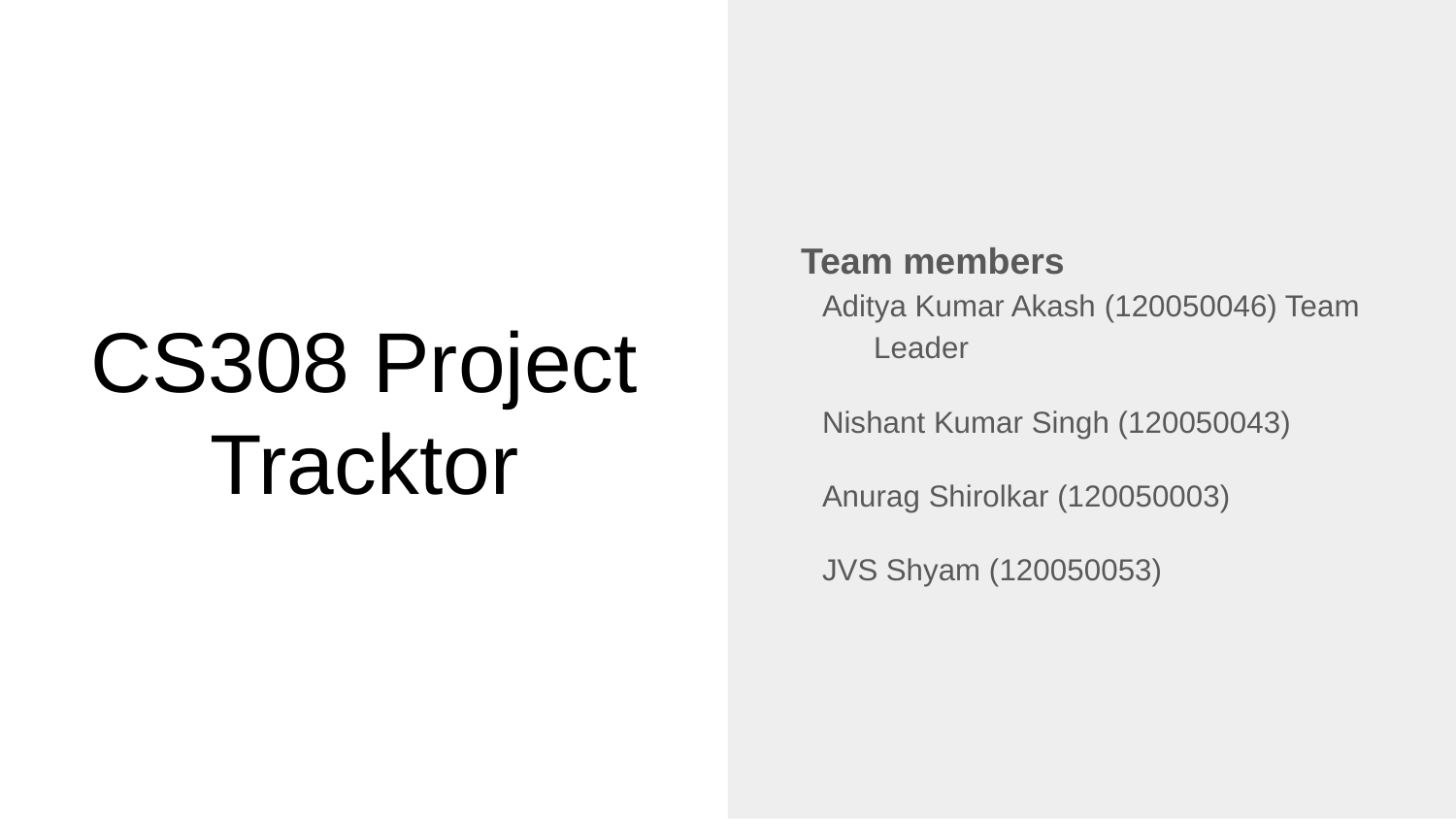

Team members
Aditya Kumar Akash (120050046) Team Leader
Nishant Kumar Singh (120050043)
Anurag Shirolkar (120050003)
JVS Shyam (120050053)
# CS308 Project
Tracktor